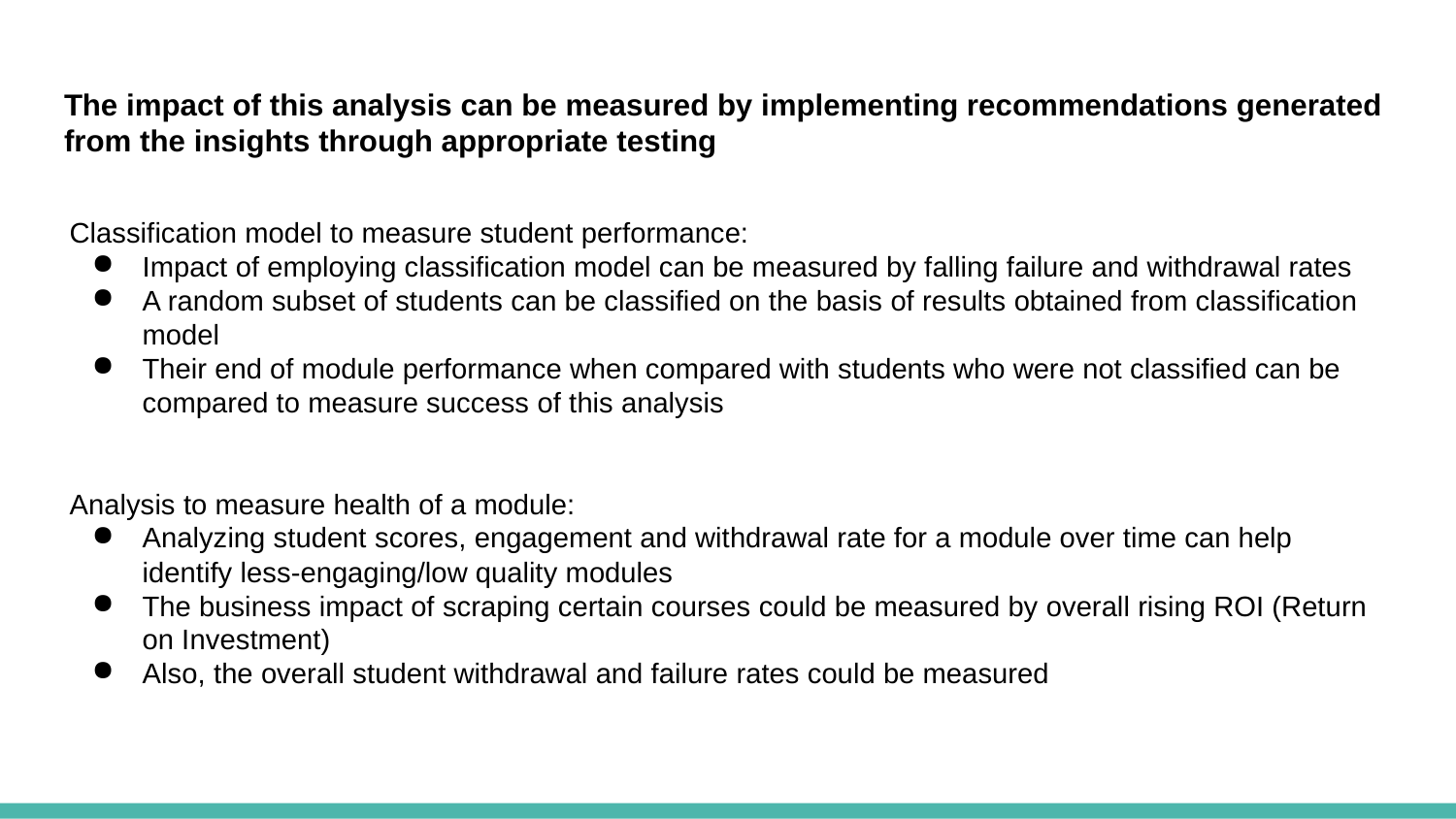

# The impact of this analysis can be measured by implementing recommendations generated from the insights through appropriate testing
Classification model to measure student performance:
Impact of employing classification model can be measured by falling failure and withdrawal rates
A random subset of students can be classified on the basis of results obtained from classification model
Their end of module performance when compared with students who were not classified can be compared to measure success of this analysis

Analysis to measure health of a module:
Analyzing student scores, engagement and withdrawal rate for a module over time can help identify less-engaging/low quality modules
The business impact of scraping certain courses could be measured by overall rising ROI (Return on Investment)
Also, the overall student withdrawal and failure rates could be measured